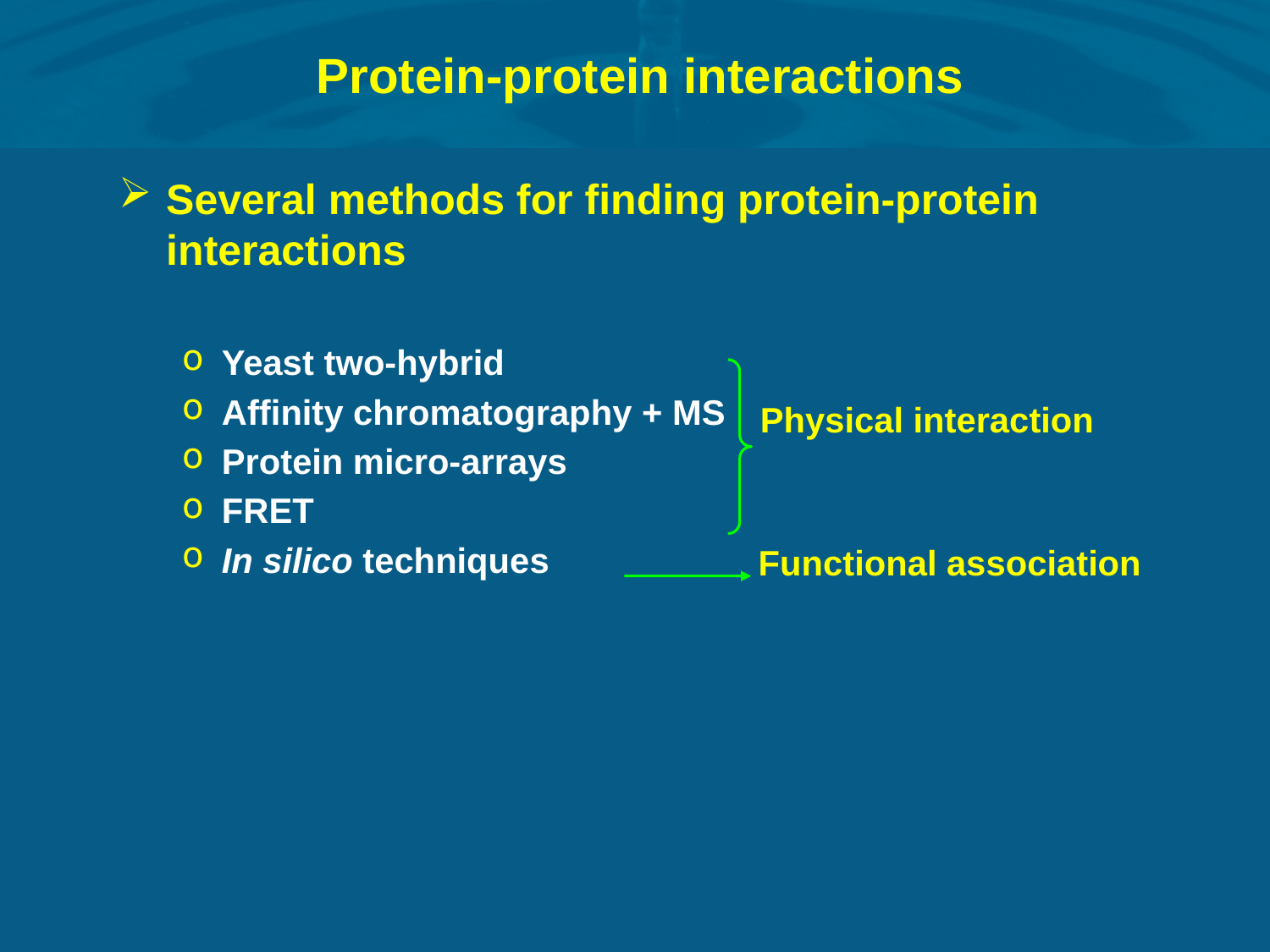

# Protein-protein interactions
Several methods for finding protein-protein interactions

Yeast two-hybrid
Affinity chromatography + MS
Protein micro-arrays
FRET
In silico techniques

Physical interaction
Functional association